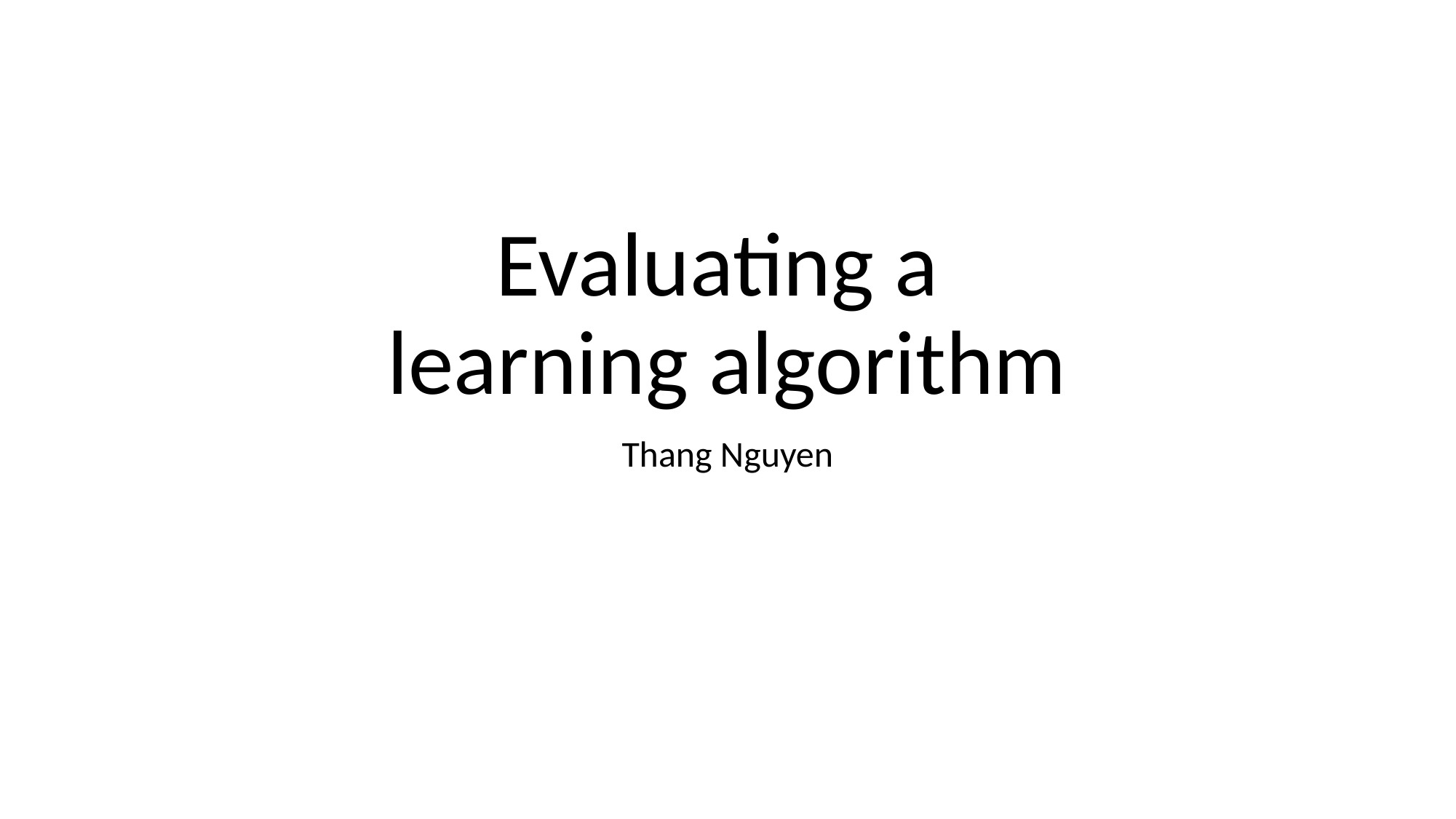

# Evaluating a learning algorithm
Thang Nguyen